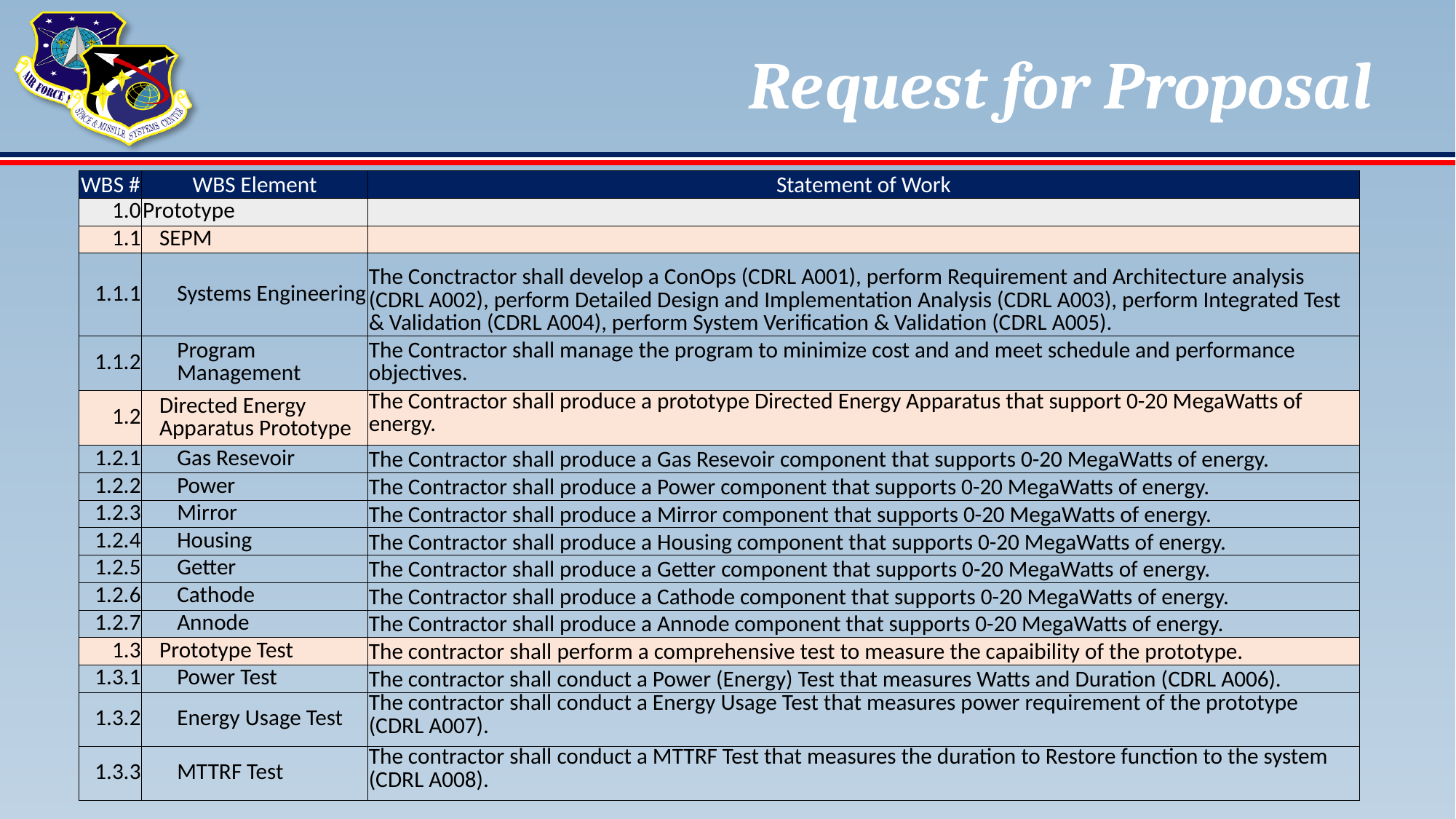

# Request for Proposal
| WBS # | WBS Element | Statement of Work |
| --- | --- | --- |
| 1.0 | Prototype |  |
| 1.1 | SEPM |  |
| 1.1.1 | Systems Engineering | The Conctractor shall develop a ConOps (CDRL A001), perform Requirement and Architecture analysis (CDRL A002), perform Detailed Design and Implementation Analysis (CDRL A003), perform Integrated Test & Validation (CDRL A004), perform System Verification & Validation (CDRL A005). |
| 1.1.2 | Program Management | The Contractor shall manage the program to minimize cost and and meet schedule and performance objectives. |
| 1.2 | Directed Energy Apparatus Prototype | The Contractor shall produce a prototype Directed Energy Apparatus that support 0-20 MegaWatts of energy. |
| 1.2.1 | Gas Resevoir | The Contractor shall produce a Gas Resevoir component that supports 0-20 MegaWatts of energy. |
| 1.2.2 | Power | The Contractor shall produce a Power component that supports 0-20 MegaWatts of energy. |
| 1.2.3 | Mirror | The Contractor shall produce a Mirror component that supports 0-20 MegaWatts of energy. |
| 1.2.4 | Housing | The Contractor shall produce a Housing component that supports 0-20 MegaWatts of energy. |
| 1.2.5 | Getter | The Contractor shall produce a Getter component that supports 0-20 MegaWatts of energy. |
| 1.2.6 | Cathode | The Contractor shall produce a Cathode component that supports 0-20 MegaWatts of energy. |
| 1.2.7 | Annode | The Contractor shall produce a Annode component that supports 0-20 MegaWatts of energy. |
| 1.3 | Prototype Test | The contractor shall perform a comprehensive test to measure the capaibility of the prototype. |
| 1.3.1 | Power Test | The contractor shall conduct a Power (Energy) Test that measures Watts and Duration (CDRL A006). |
| 1.3.2 | Energy Usage Test | The contractor shall conduct a Energy Usage Test that measures power requirement of the prototype (CDRL A007). |
| 1.3.3 | MTTRF Test | The contractor shall conduct a MTTRF Test that measures the duration to Restore function to the system (CDRL A008). |